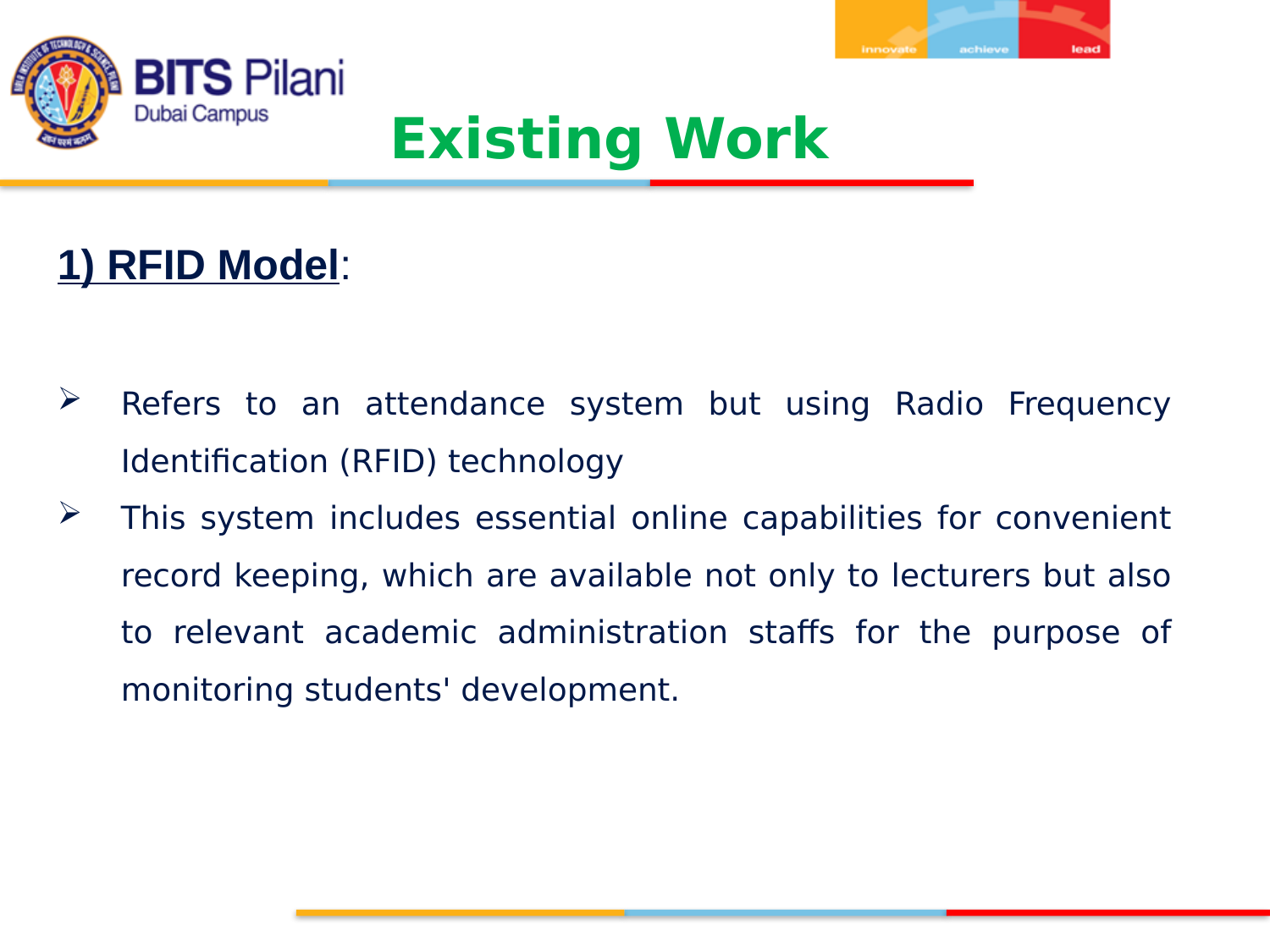

Existing Work

1) RFID Model:

Refers to an attendance system but using Radio Frequency Identification (RFID) technology
This system includes essential online capabilities for convenient record keeping, which are available not only to lecturers but also to relevant academic administration staffs for the purpose of monitoring students' development.